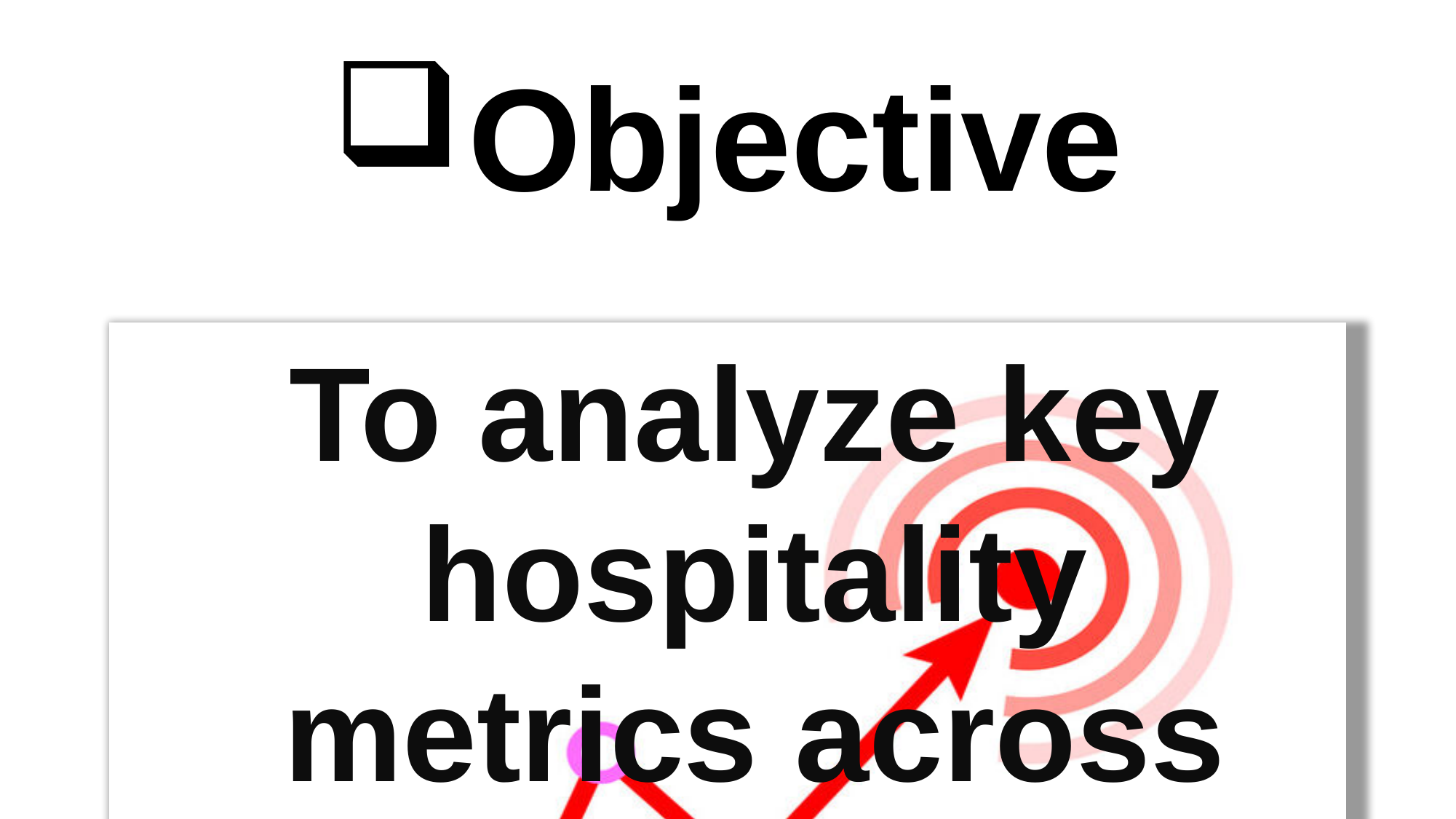

Objective
To analyze key hospitality metrics across multiple tools